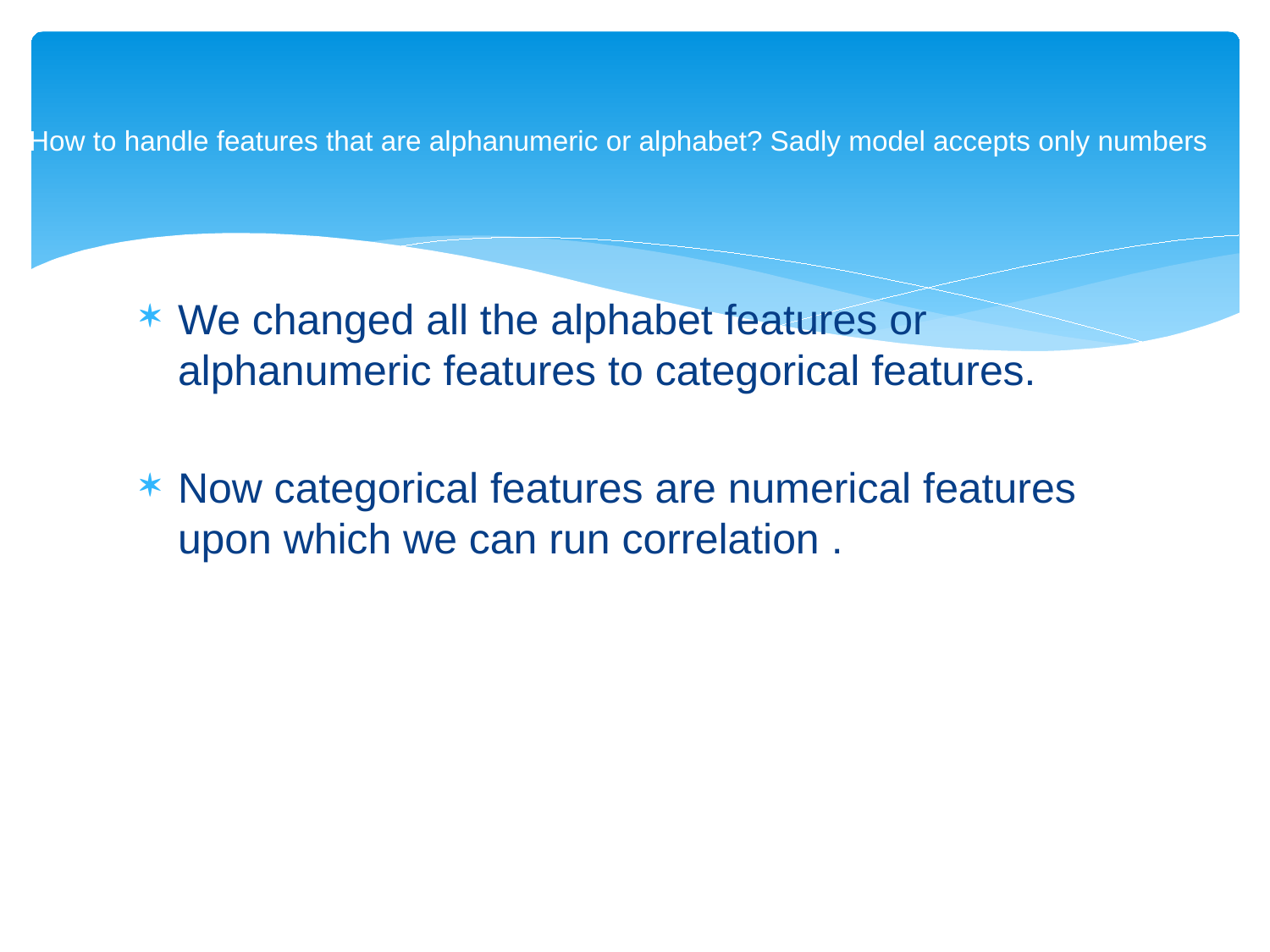

# How to handle features that are alphanumeric or alphabet? Sadly model accepts only numbers
We changed all the alphabet features or alphanumeric features to categorical features.

Now categorical features are numerical features upon which we can run correlation .